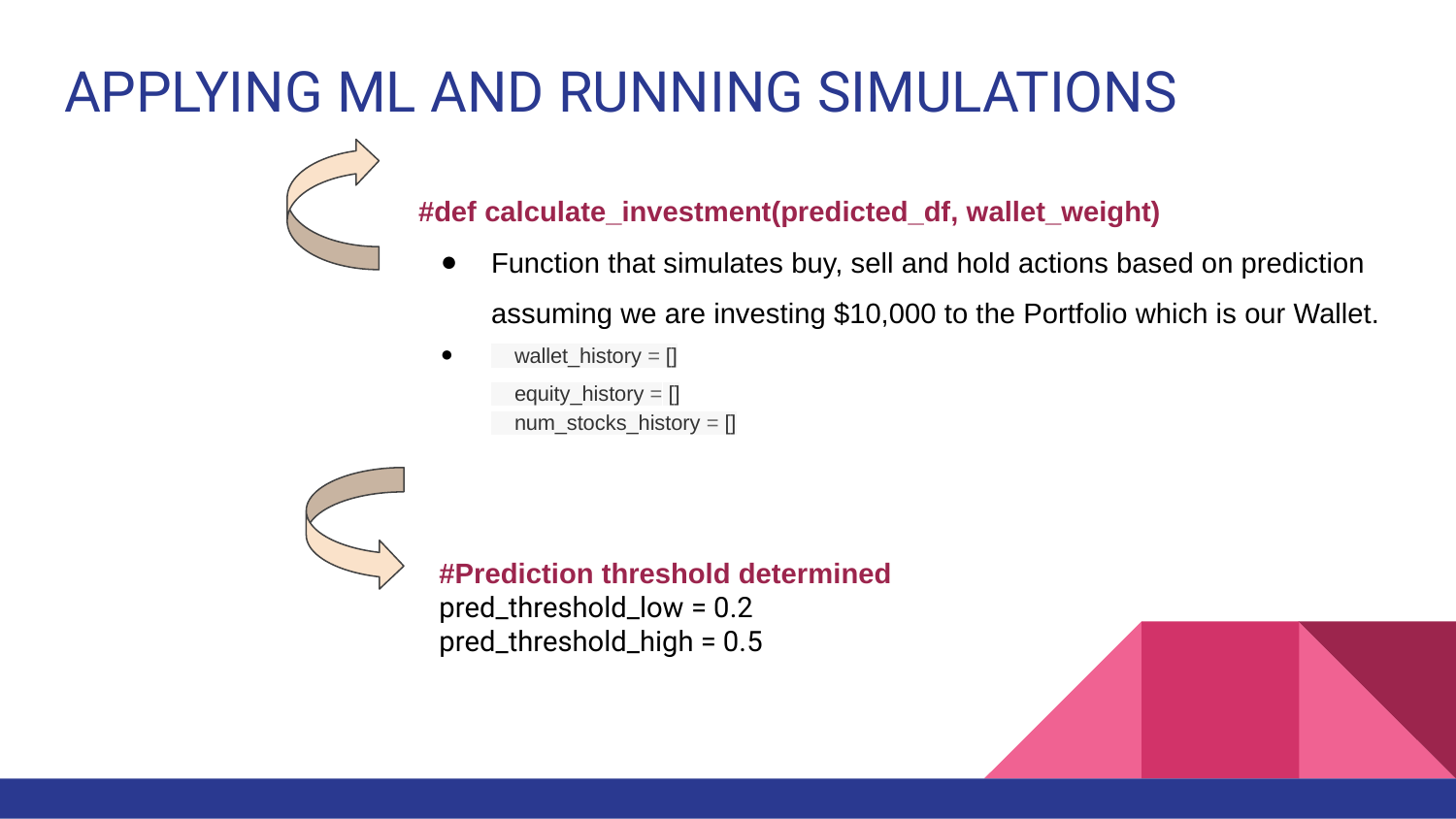

# APPLYING ML AND RUNNING SIMULATIONS

#def calculate_investment(predicted_df, wallet_weight)
Function that simulates buy, sell and hold actions based on prediction assuming we are investing $10,000 to the Portfolio which is our Wallet.
    wallet_history = []
    equity_history = []
    num_stocks_history = []

#Prediction threshold determined
pred_threshold_low = 0.2
pred_threshold_high = 0.5